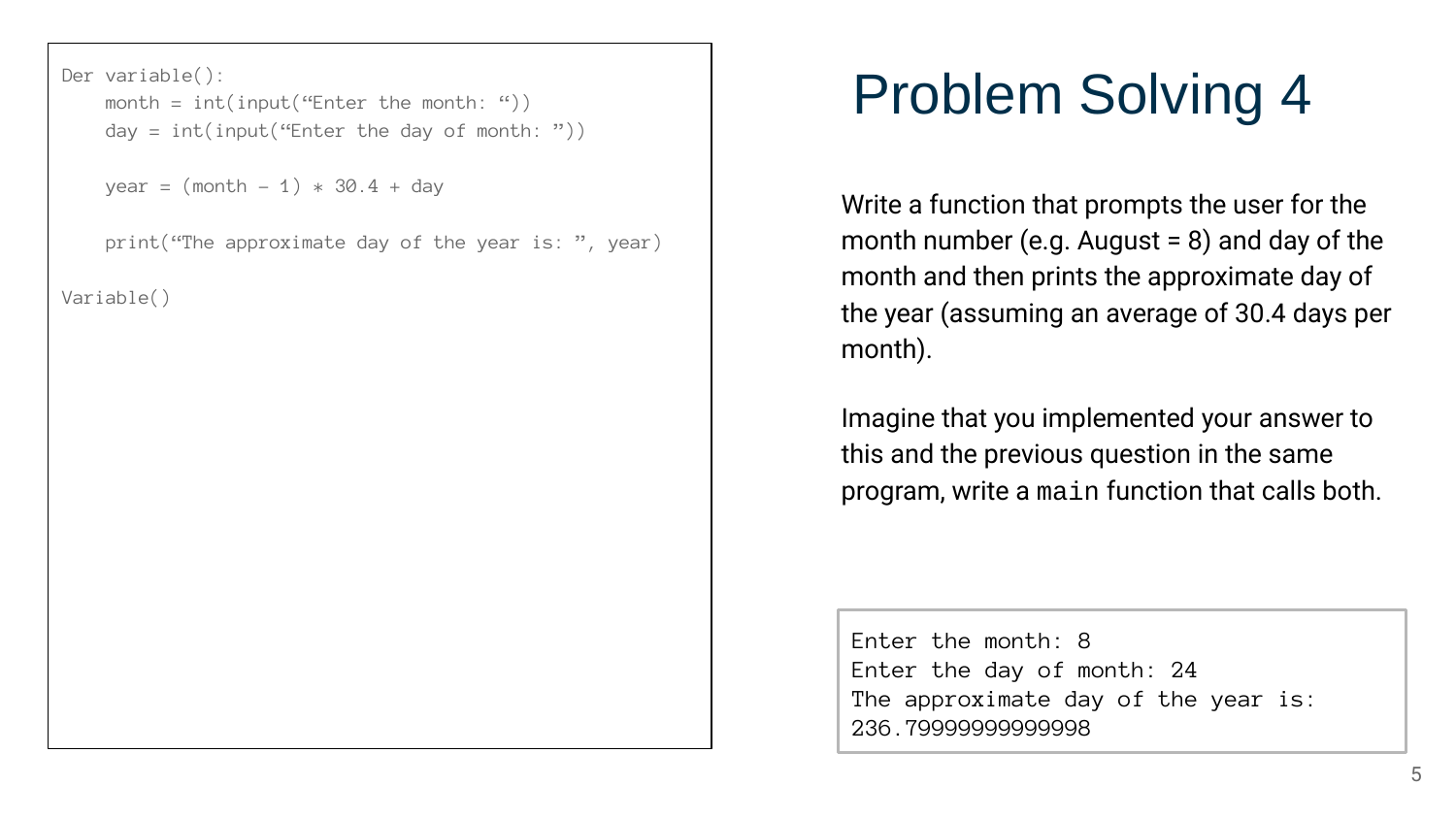

Der variable():
    month = int(input(“Enter the month: “))
    day = int(input(“Enter the day of month: ”))

    year = (month - 1) * 30.4 + day

    print(“The approximate day of the year is: ”, year)

Variable()
Problem Solving 4
Write a function that prompts the user for the month number (e.g. August = 8) and day of the month and then prints the approximate day of the year (assuming an average of 30.4 days per month).
Imagine that you implemented your answer to this and the previous question in the same program, write a main function that calls both.
Enter the month: 8
Enter the day of month: 24
The approximate day of the year is: 236.79999999999998
5